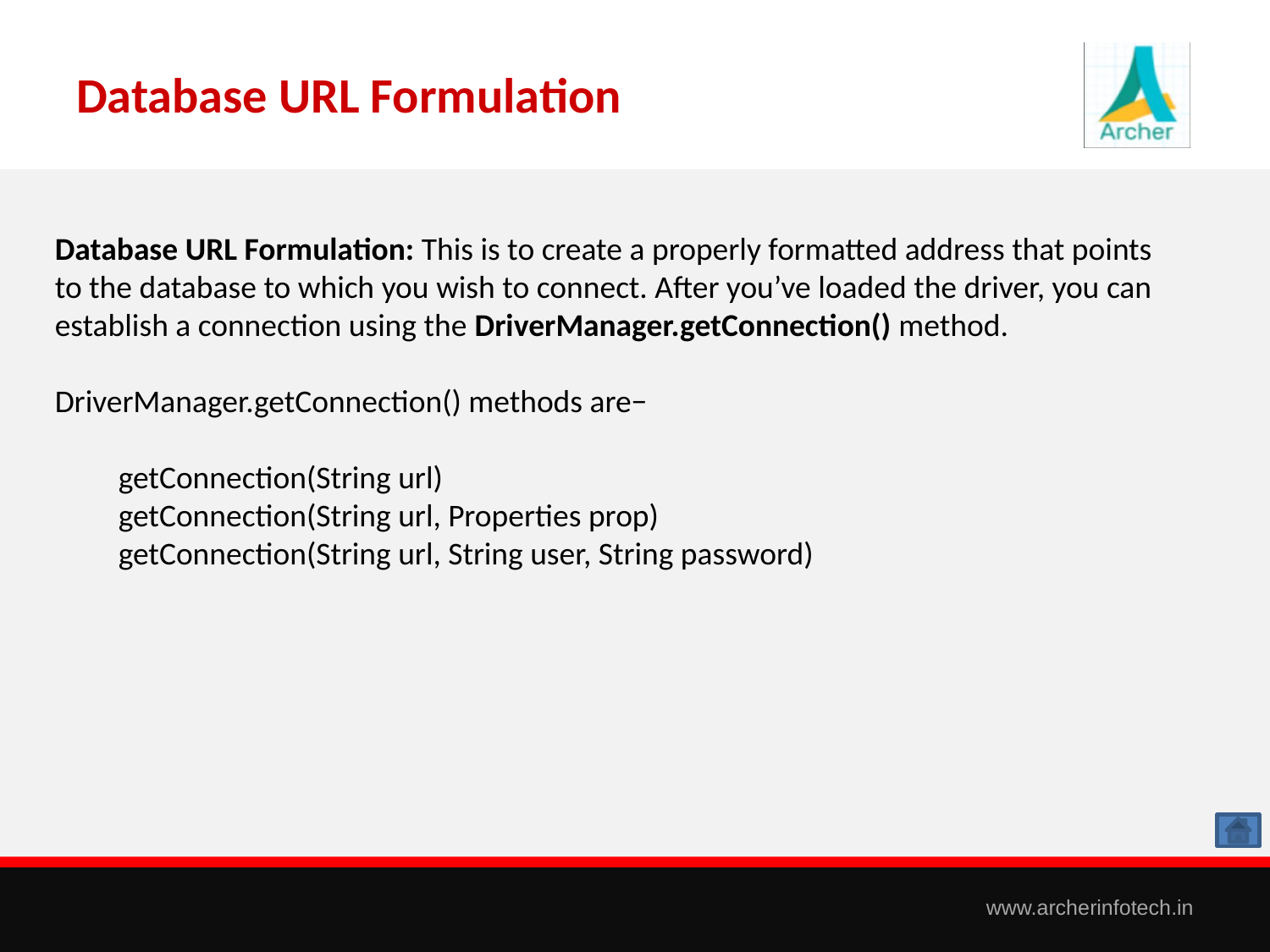

# Database URL Formulation
Database URL Formulation: This is to create a properly formatted address that points to the database to which you wish to connect. After you’ve loaded the driver, you can establish a connection using the DriverManager.getConnection() method.

DriverManager.getConnection() methods are−

getConnection(String url)
getConnection(String url, Properties prop)
getConnection(String url, String user, String password)